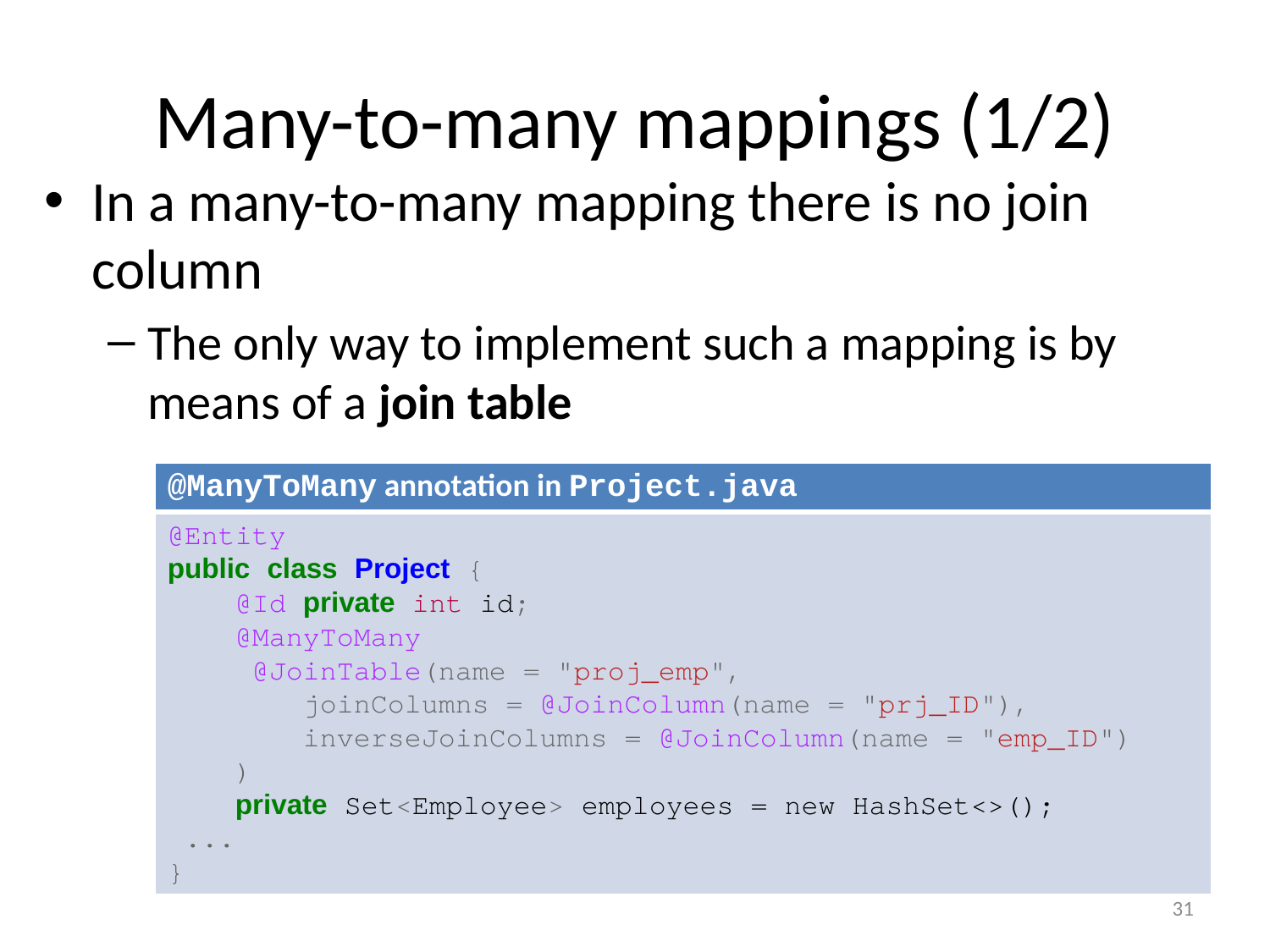

# Many-to-many mappings (1/2)
In a many-to-many mapping there is no join column
The only way to implement such a mapping is by means of a join table
| @ManyToMany annotation in Project.java |
| --- |
| @Entity public class Project { @Id private int id; @ManyToMany @JoinTable(name = "proj\_emp", joinColumns = @JoinColumn(name = "prj\_ID"), inverseJoinColumns = @JoinColumn(name = "emp\_ID") ) private Set<Employee> employees = new HashSet<>(); ... } |
31